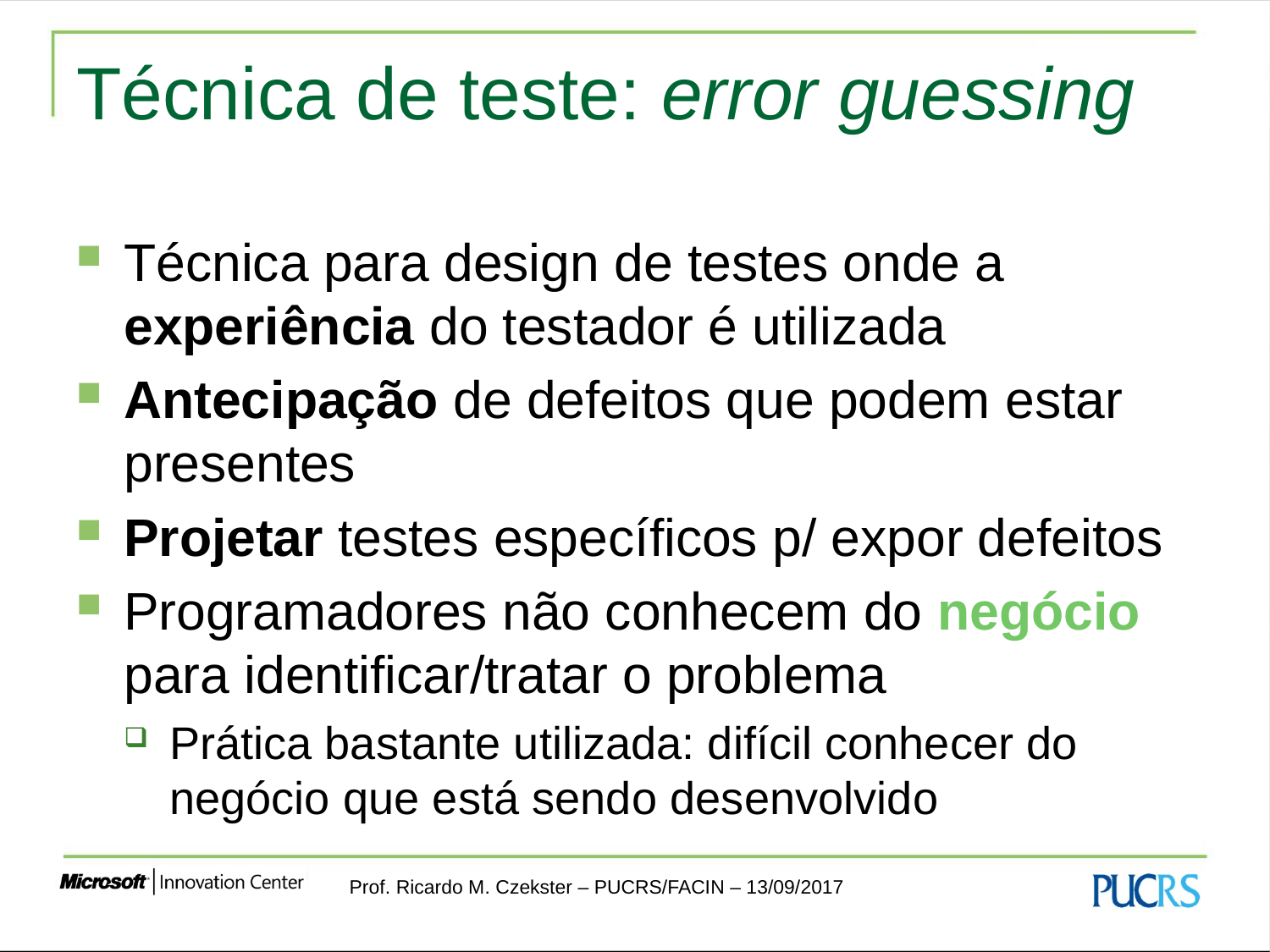

# Técnica de teste: error guessing
Técnica para design de testes onde a experiência do testador é utilizada
Antecipação de defeitos que podem estar presentes
Projetar testes específicos p/ expor defeitos
Programadores não conhecem do negócio para identificar/tratar o problema
Prática bastante utilizada: difícil conhecer do negócio que está sendo desenvolvido